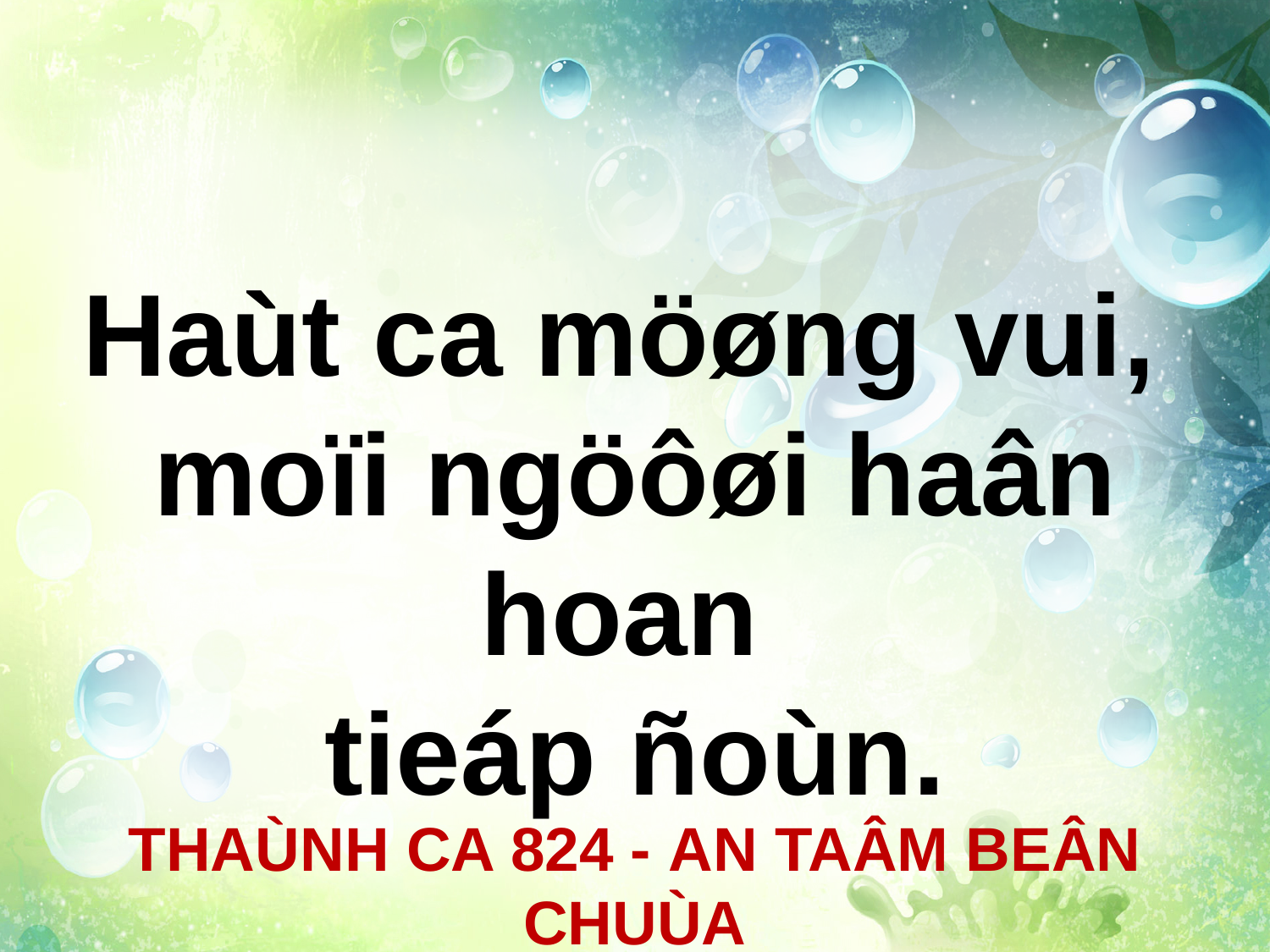

Haùt ca möøng vui,
moïi ngöôøi haân hoan
tieáp ñoùn.
THAÙNH CA 824 - AN TAÂM BEÂN CHUÙA